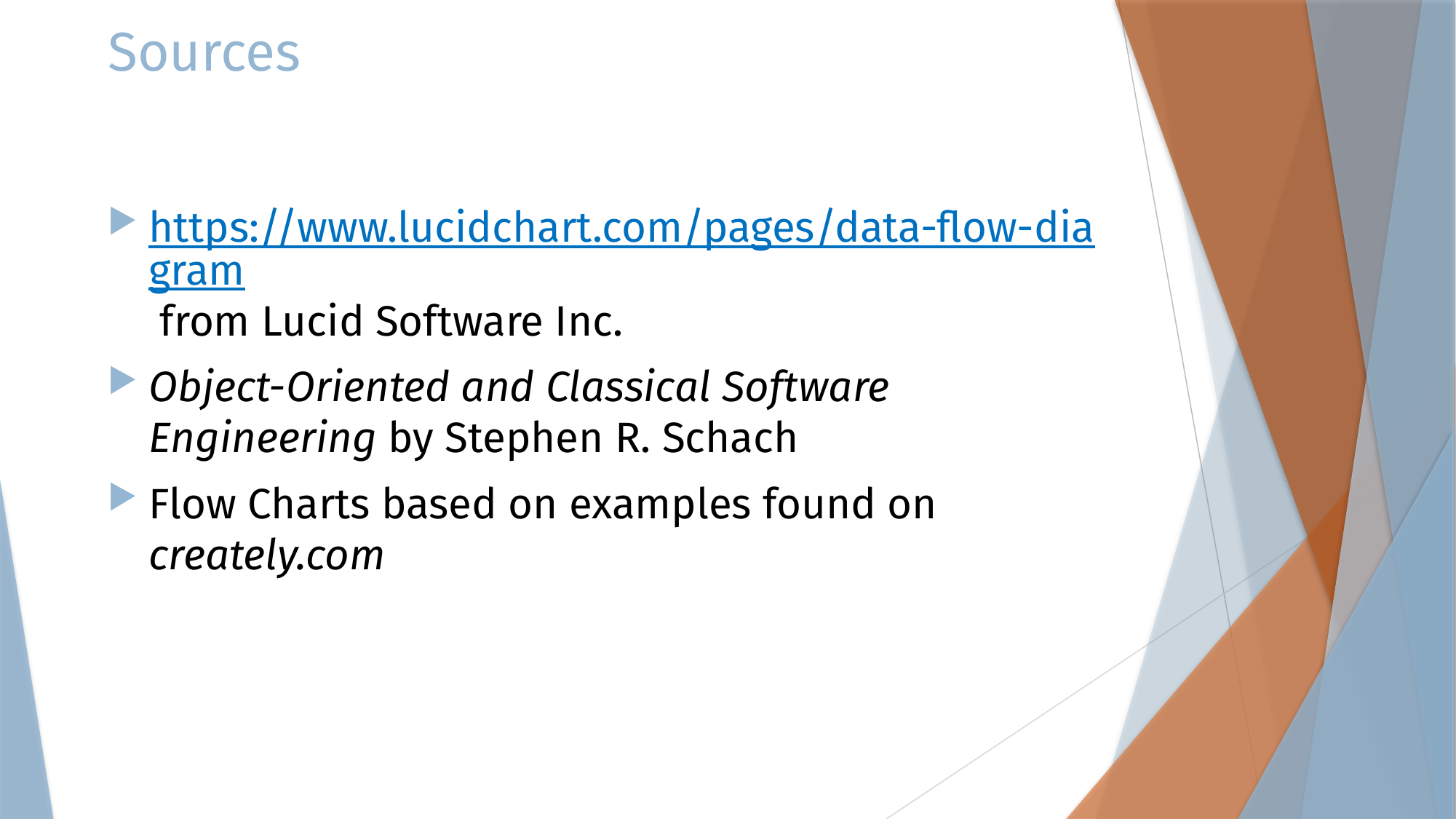

# Sources
https://www.lucidchart.com/pages/data-flow-diagram from Lucid Software Inc.
Object-Oriented and Classical Software Engineering by Stephen R. Schach
Flow Charts based on examples found on creately.com